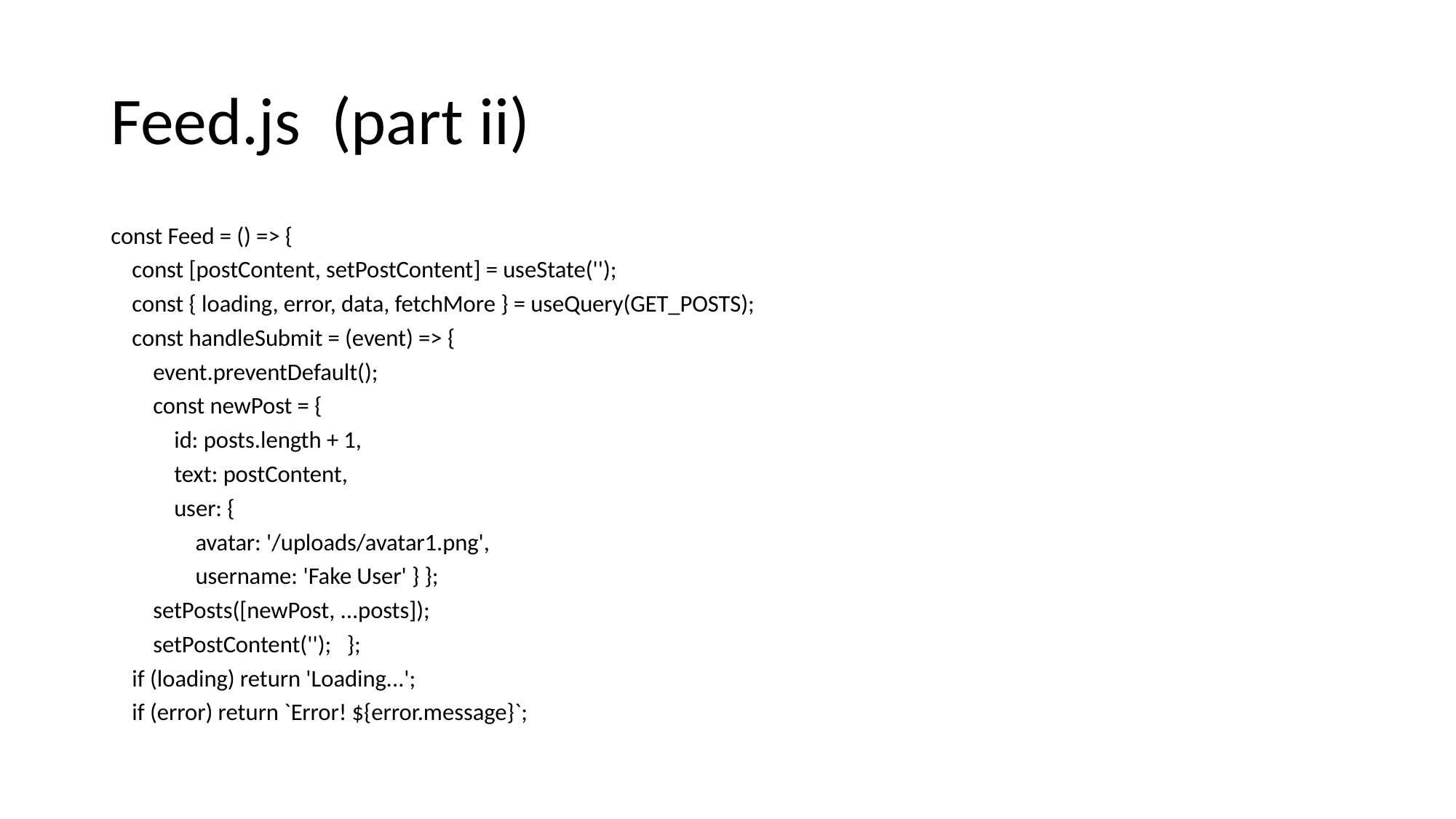

# Feed.js  (part ii)
const Feed = () => {
    const [postContent, setPostContent] = useState('');
    const { loading, error, data, fetchMore } = useQuery(GET_POSTS);
    const handleSubmit = (event) => {
        event.preventDefault();
        const newPost = {
            id: posts.length + 1,
            text: postContent,
            user: {
                avatar: '/uploads/avatar1.png',
                username: 'Fake User' } };
        setPosts([newPost, ...posts]);
        setPostContent('');   };
    if (loading) return 'Loading...';
    if (error) return `Error! ${error.message}`;